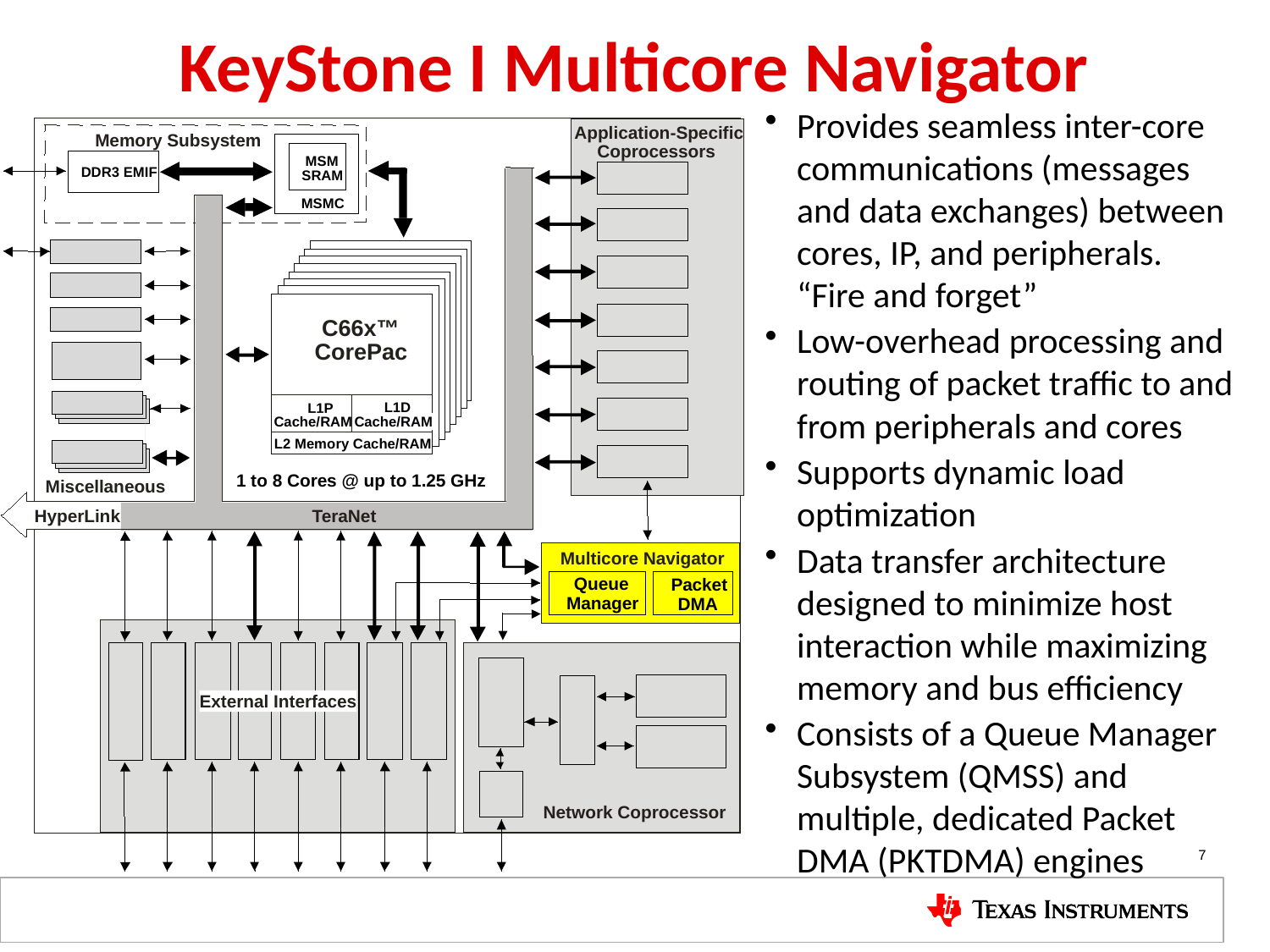

KeyStone I Multicore Navigator
Provides seamless inter-core communications (messages and data exchanges) between cores, IP, and peripherals. “Fire and forget”
Low-overhead processing and routing of packet traffic to and from peripherals and cores
Supports dynamic load optimization
Data transfer architecture designed to minimize host interaction while maximizing memory and bus efficiency
Consists of a Queue Manager Subsystem (QMSS) and multiple, dedicated Packet DMA (PKTDMA) engines

Application-Specific

Memory Subsystem

Coprocessors

MSM

DDR3 EMIF

SRAM

MSMC

C66x™

CorePac

L1D

 L1P

Cache/RAM
Cache/RAM

L2 Memory Cache/RAM

1 to 8 Cores @ up to 1.25 GHz
Miscellaneous

TeraNet
HyperLink

Multicore Navigator

Queue
Packet

Manager
DMA

External Interfaces

Network Coprocessor

7